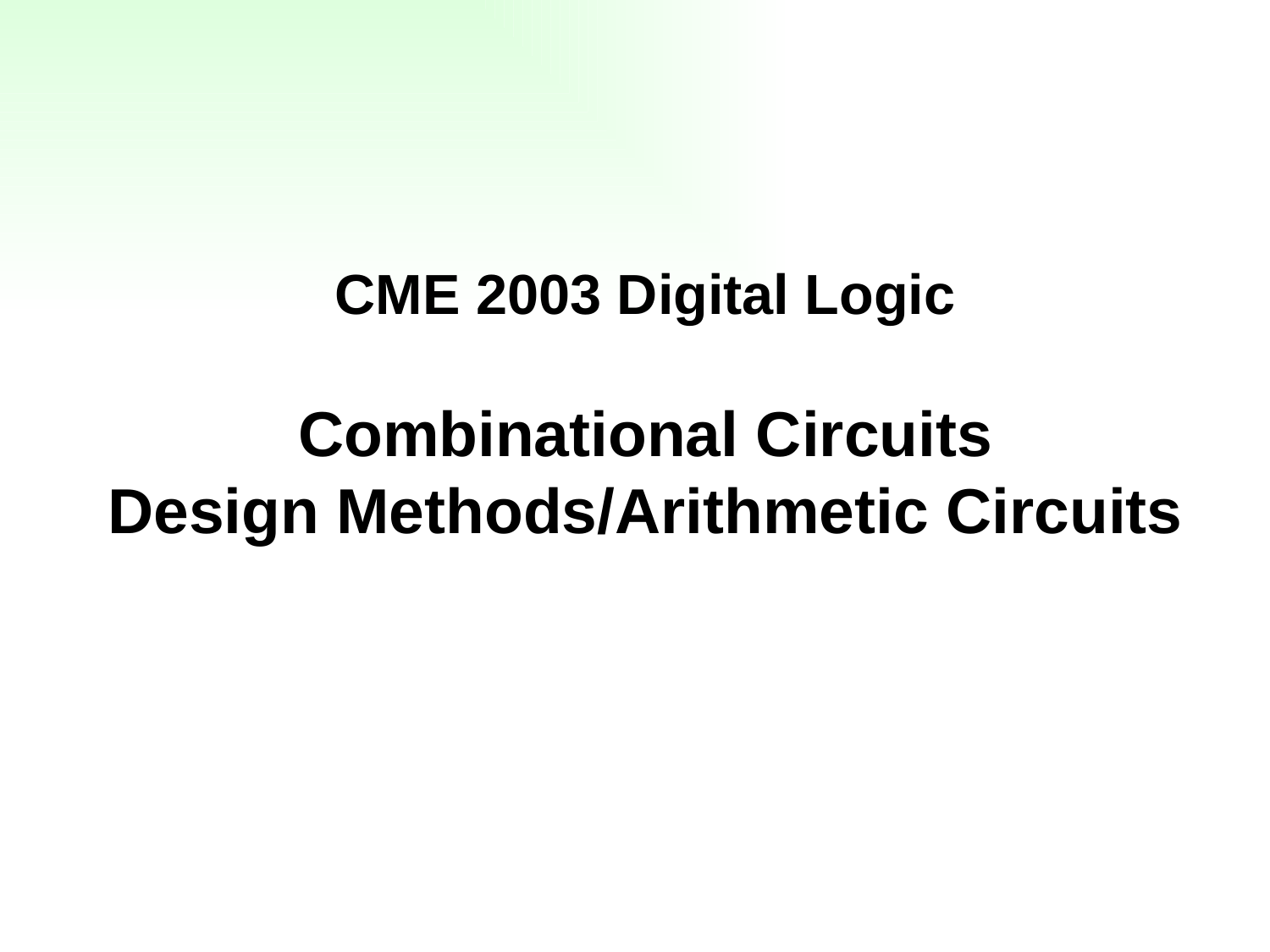

# CME 2003 Digital Logic Combinational Circuits Design Methods/Arithmetic Circuits